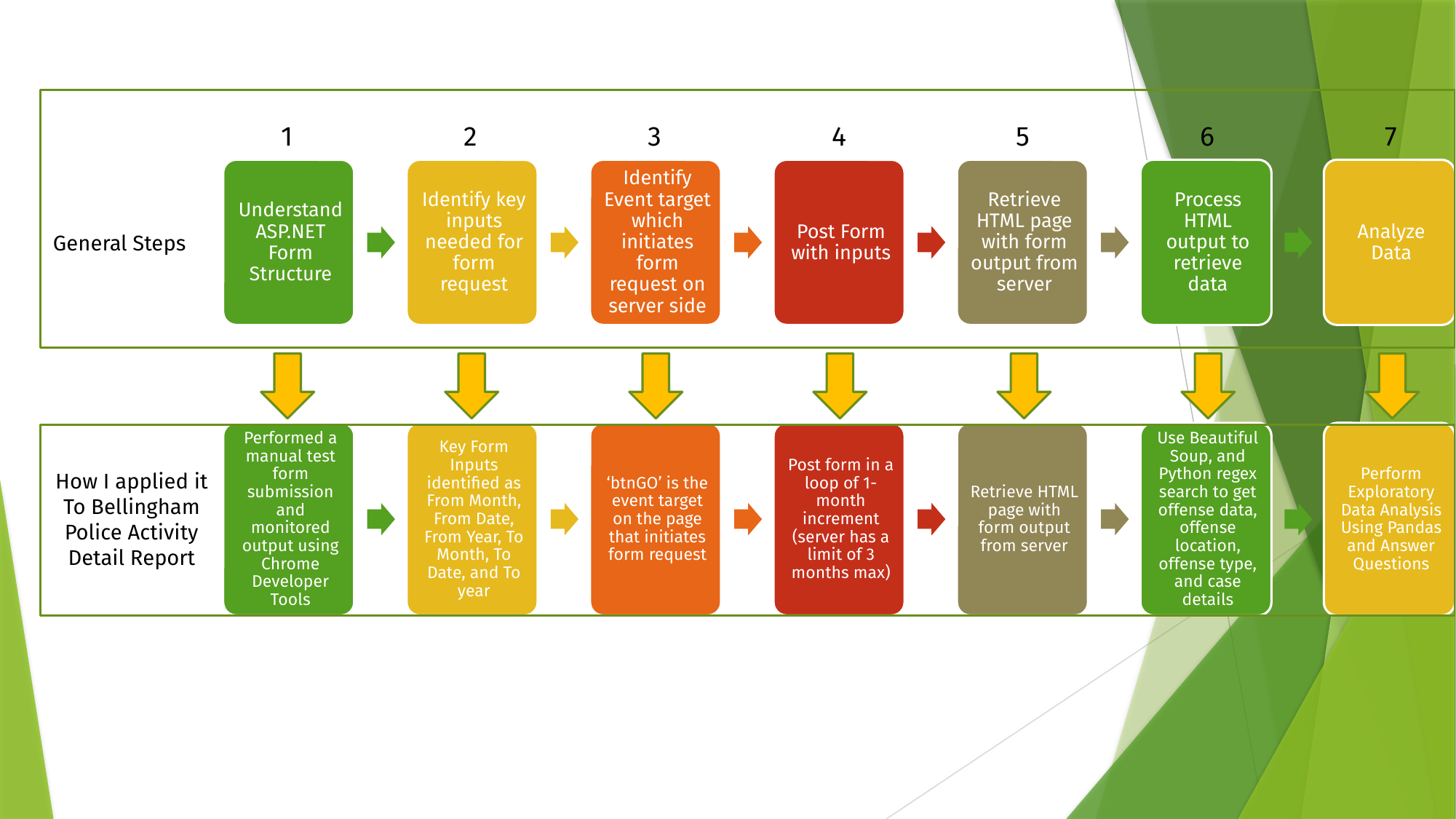

Understand ASP.NET Form Structure

Identify key inputs needed for form request

Identify Event target which initiates form request on server side

Post Form with inputs

Retrieve HTML page with form output from server

Process HTML output to retrieve data

Analyze Data

1
2
3
4
5
6
7
Performed a manual test form submission and monitored output using Chrome Developer Tools

Key Form Inputs identified as From Month, From Date, From Year, To Month, To Date, and To year

‘btnGO’ is the event target on the page that initiates form request

Post form in a loop of 1-month increment (server has a limit of 3 months max)

Retrieve HTML page with form output from server

Use Beautiful Soup, and Python regex search to get offense data, offense location, offense type, and case details

Perform Exploratory Data Analysis Using Pandas and Answer Questions
General Steps

How I applied it
To Bellingham Police Activity Detail Report